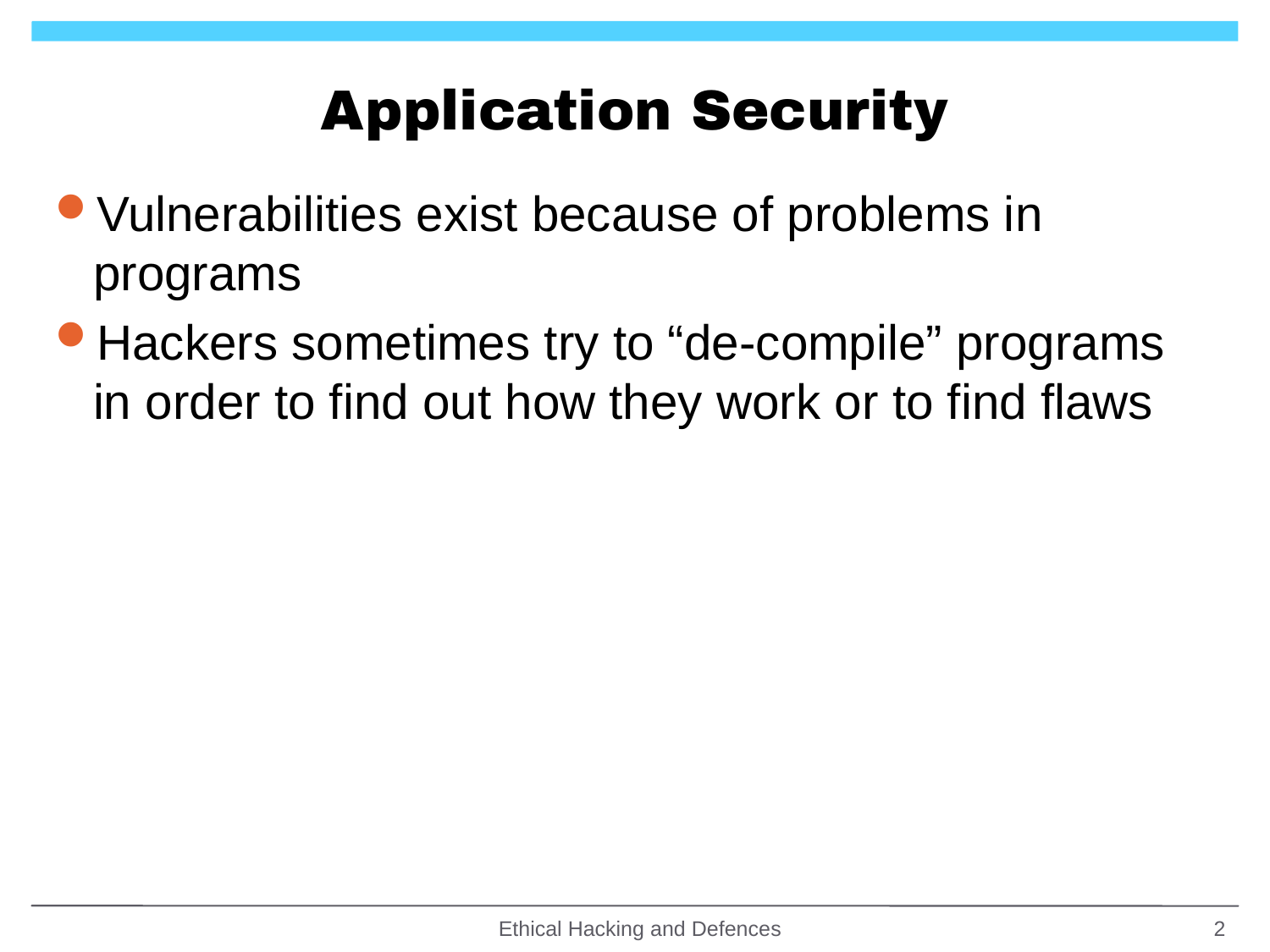

# Application Security
Vulnerabilities exist because of problems in programs
Hackers sometimes try to “de-compile” programs in order to find out how they work or to find flaws
Ethical Hacking and Defences
2